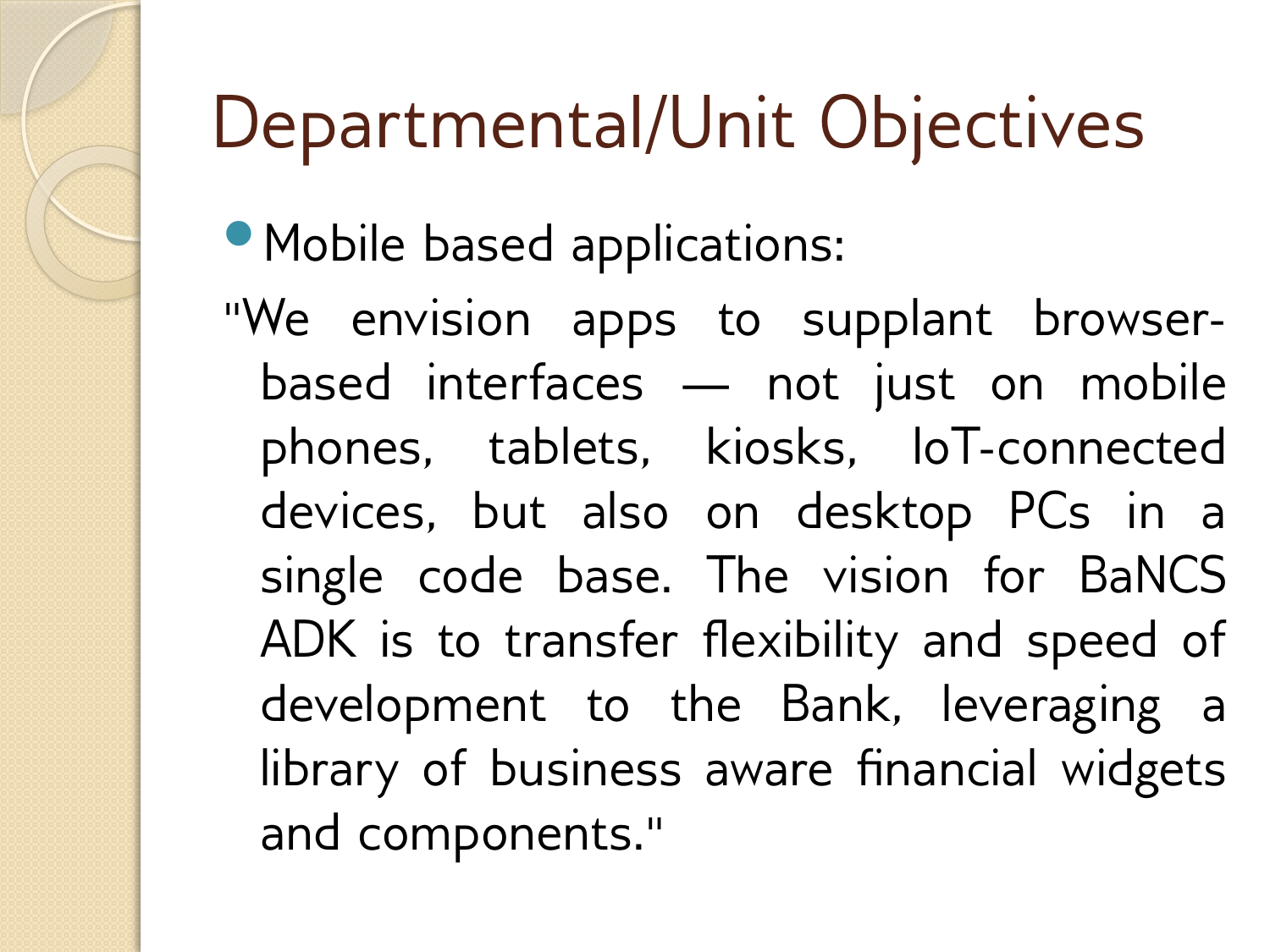

# Departmental/Unit Objectives
Mobile based applications:
"We envision apps to supplant browser-based interfaces — not just on mobile phones, tablets, kiosks, IoT-connected devices, but also on desktop PCs in a single code base. The vision for BaNCS ADK is to transfer flexibility and speed of development to the Bank, leveraging a library of business aware financial widgets and components."